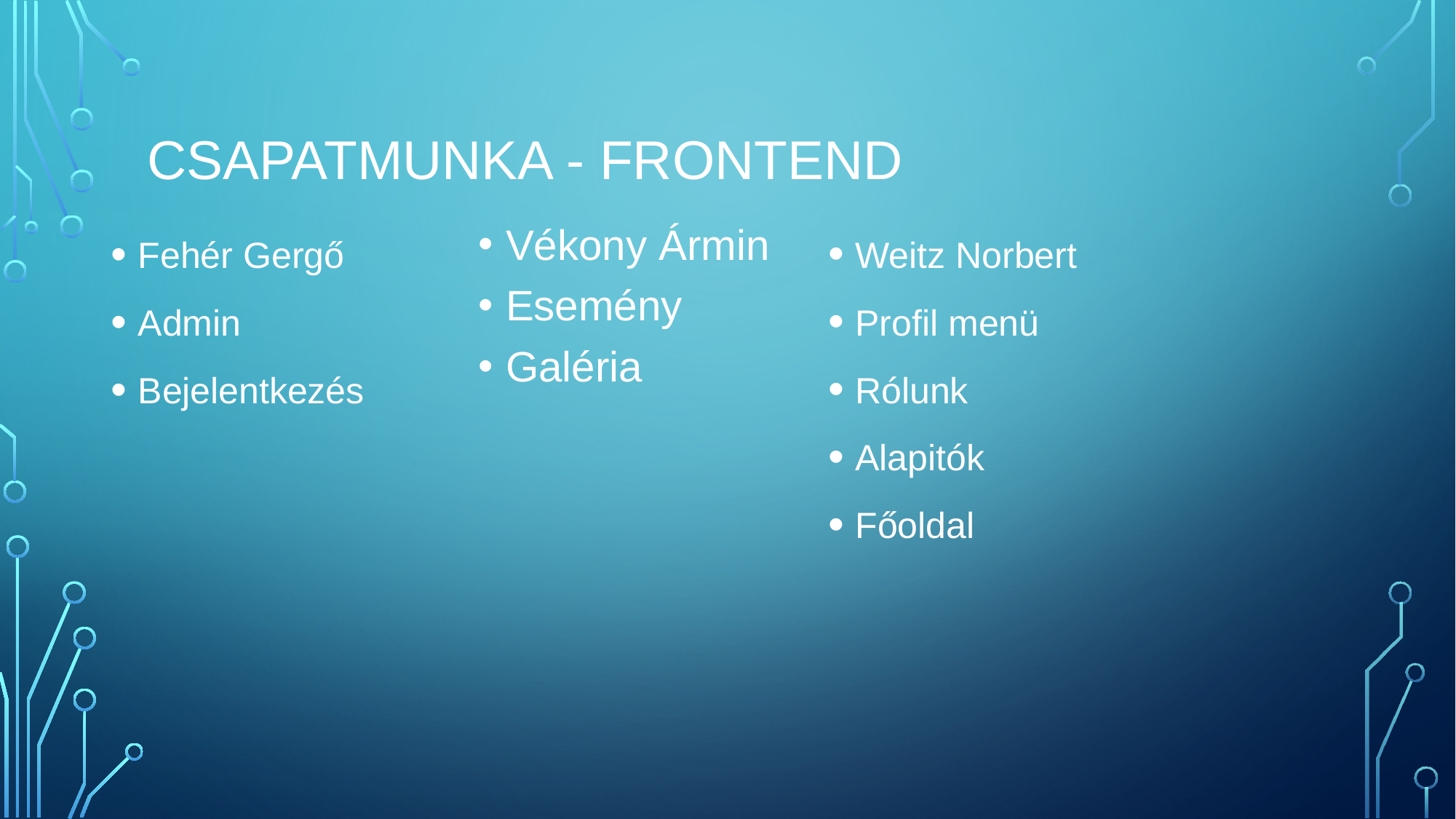

# Csapatmunka - Frontend
Weitz Norbert
Profil menü
Rólunk
Alapitók
Főoldal
Fehér Gergő
Admin
Bejelentkezés
Vékony Ármin
Esemény
Galéria